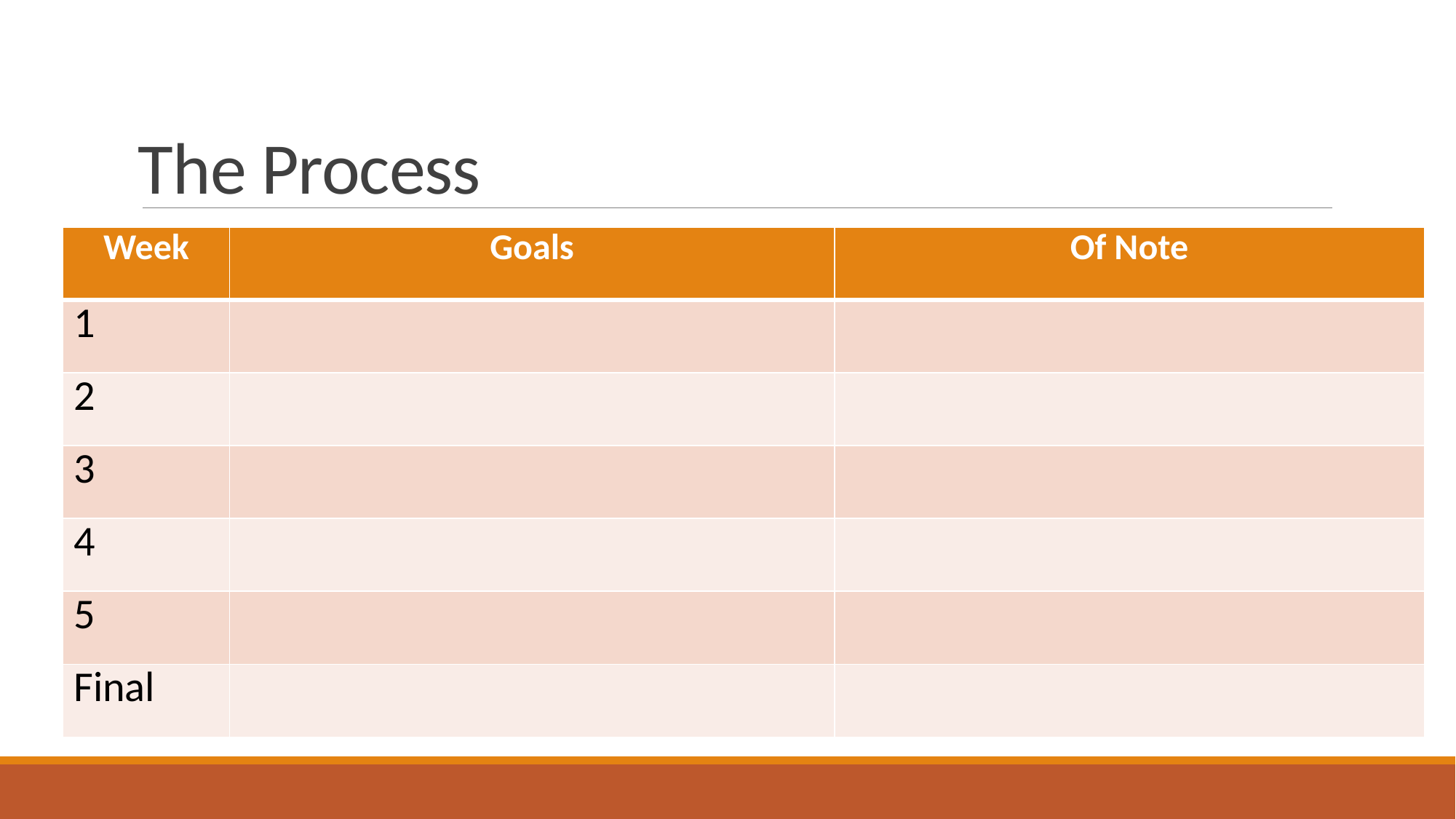

# The Process
| Week | Goals | Of Note |
| --- | --- | --- |
| 1 |  |  |
| 2 |  |  |
| 3 |  |  |
| 4 |  |  |
| 5 |  |  |
| Final |  |  |